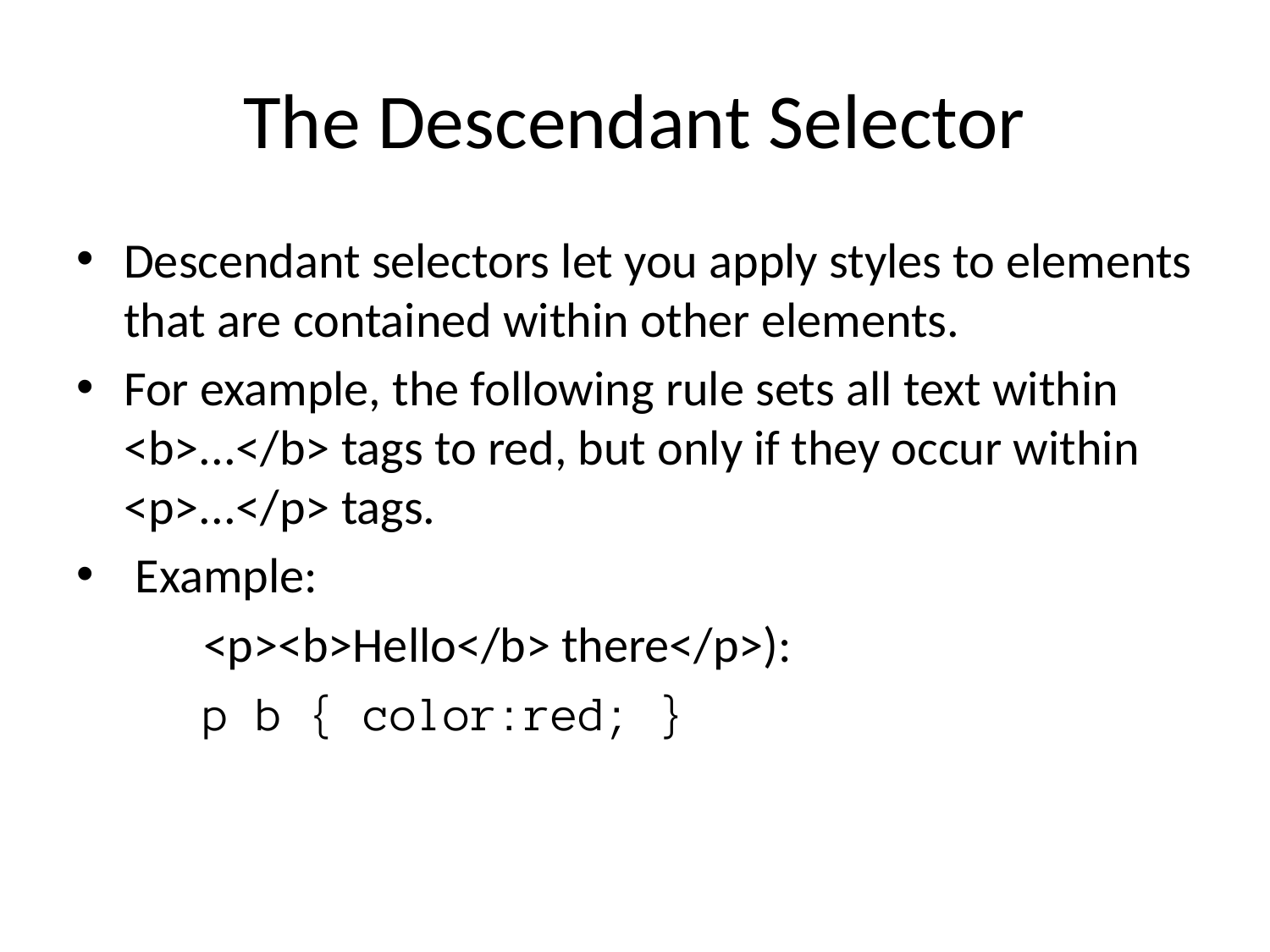

# The Descendant Selector
Descendant selectors let you apply styles to elements that are contained within other elements.
For example, the following rule sets all text within <b>...</b> tags to red, but only if they occur within <p>...</p> tags.
 Example:
	<p><b>Hello</b> there</p>):
	p b { color:red; }